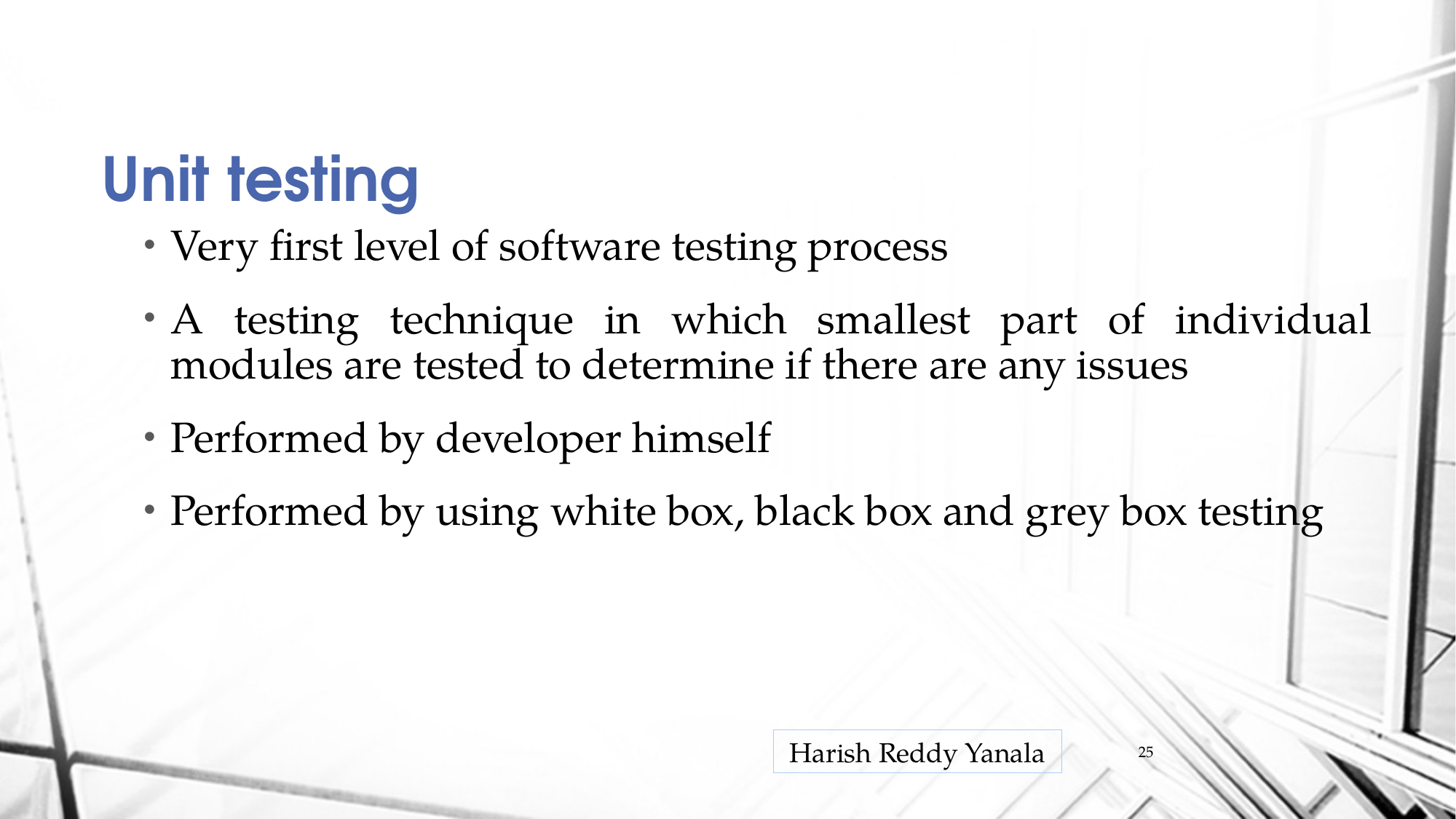

# Unit testing
Very first level of software testing process
A testing technique in which smallest part of individual modules are tested to determine if there are any issues
Performed by developer himself
Performed by using white box, black box and grey box testing
Harish Reddy Yanala
25